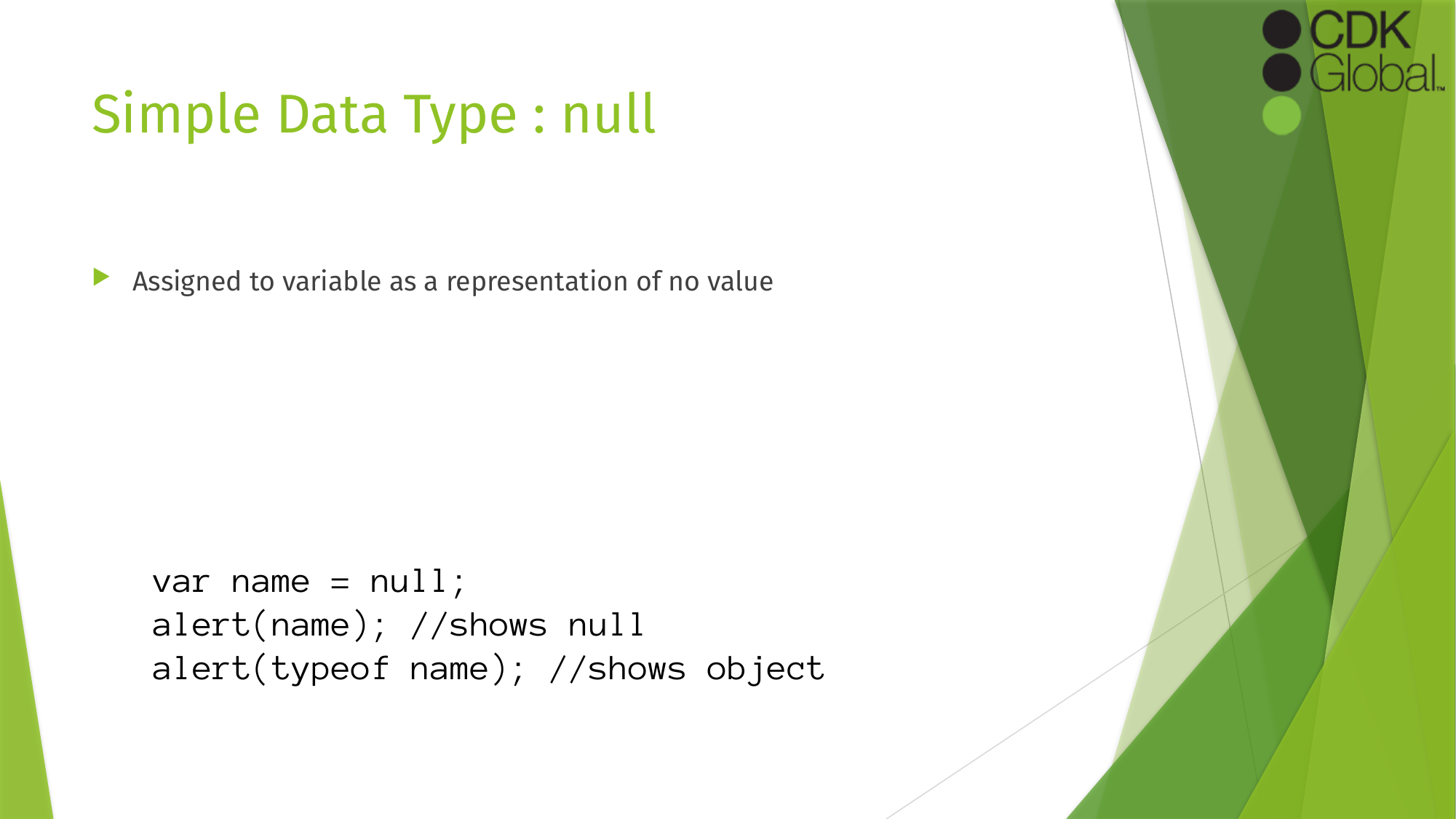

# Simple Data Type : null
Assigned to variable as a representation of no value
var name = null;
alert(name); //shows null
alert(typeof name); //shows object